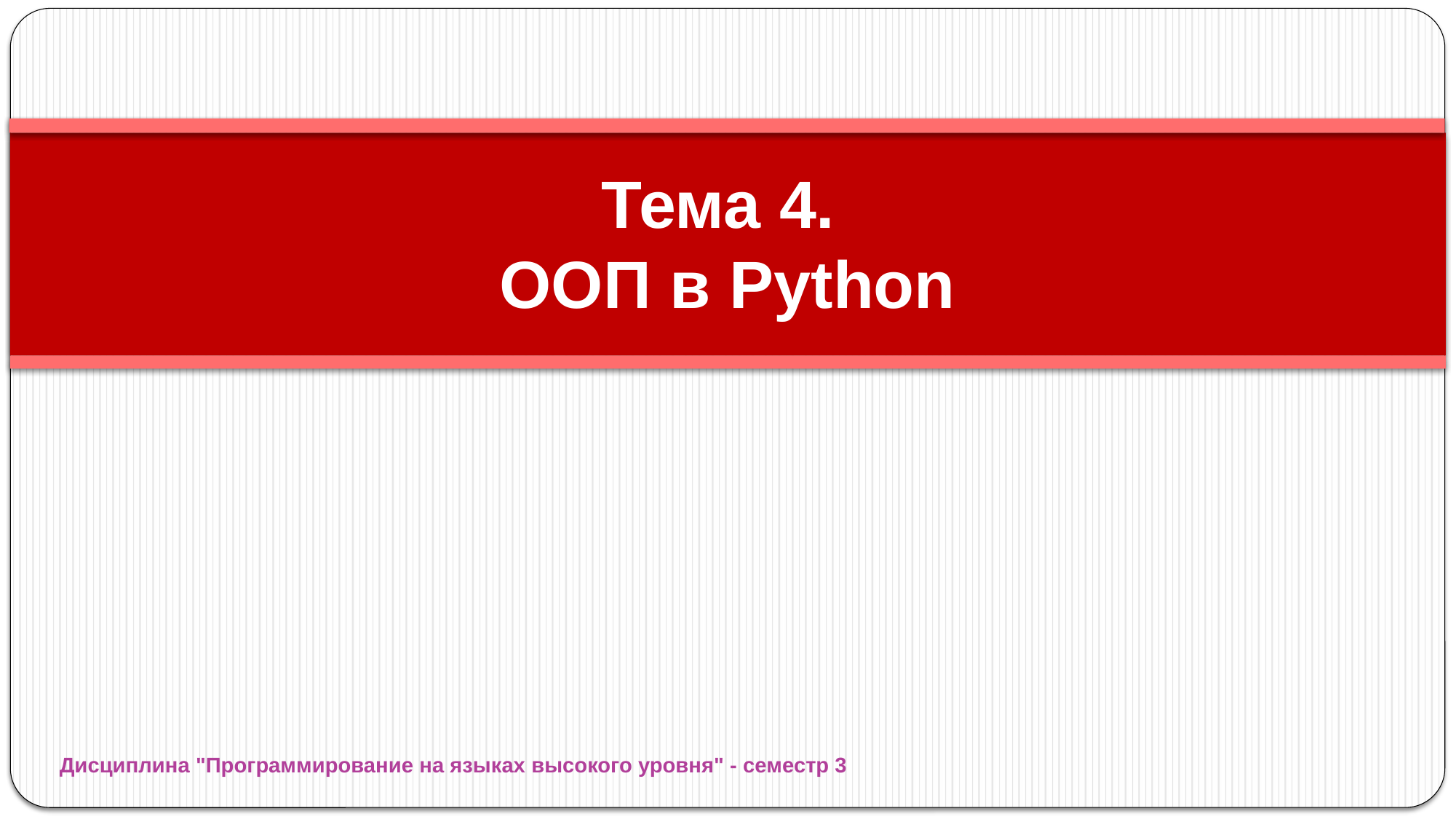

# Тема 4. ООП в Python

Дисциплина "Программирование на языках высокого уровня" - семестр 3